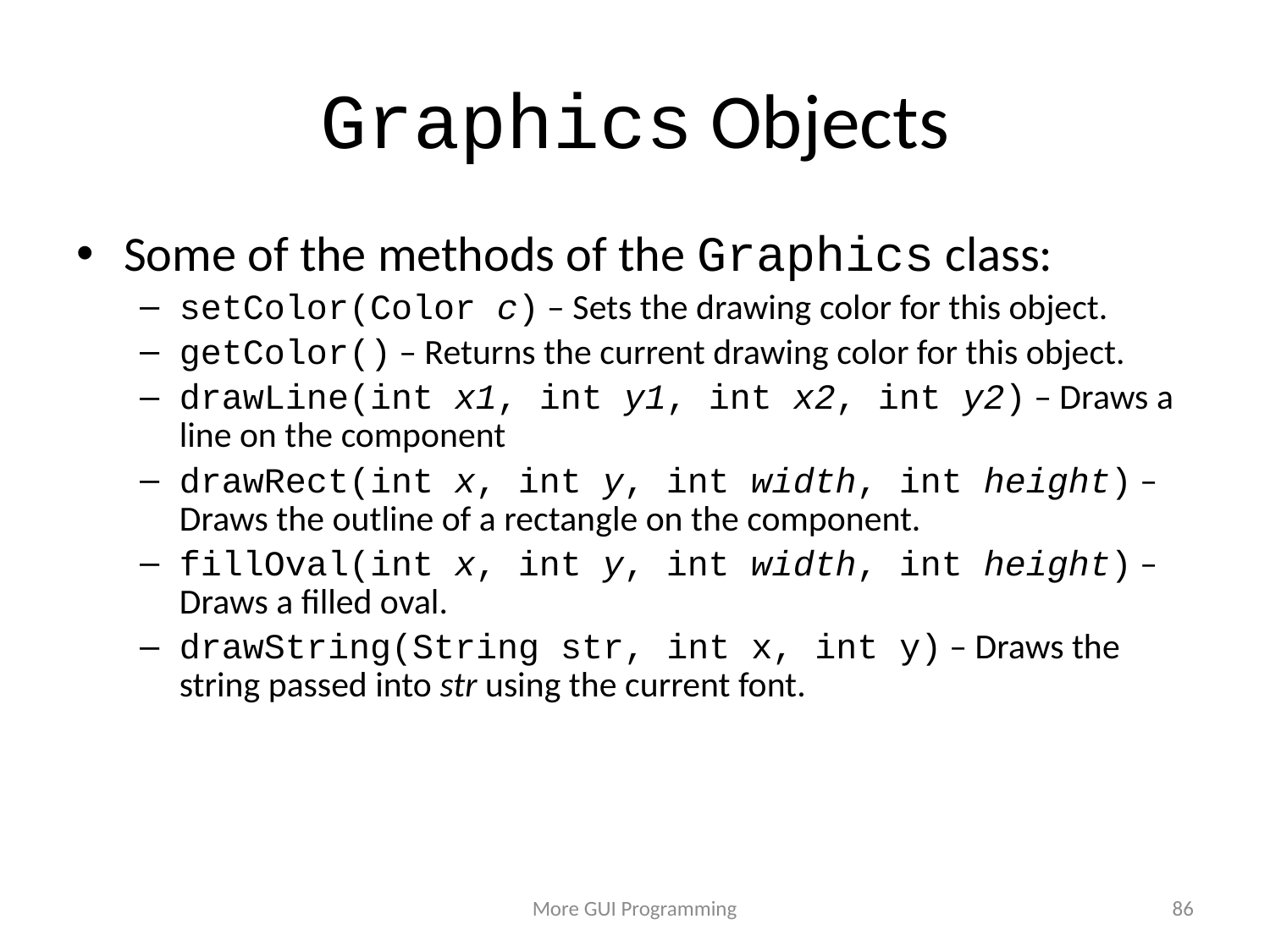

# Graphics Objects
Some of the methods of the Graphics class:
setColor(Color c) – Sets the drawing color for this object.
getColor() – Returns the current drawing color for this object.
drawLine(int x1, int y1, int x2, int y2) – Draws a line on the component
drawRect(int x, int y, int width, int height) – Draws the outline of a rectangle on the component.
fillOval(int x, int y, int width, int height) – Draws a filled oval.
drawString(String str, int x, int y) – Draws the string passed into str using the current font.
More GUI Programming
86